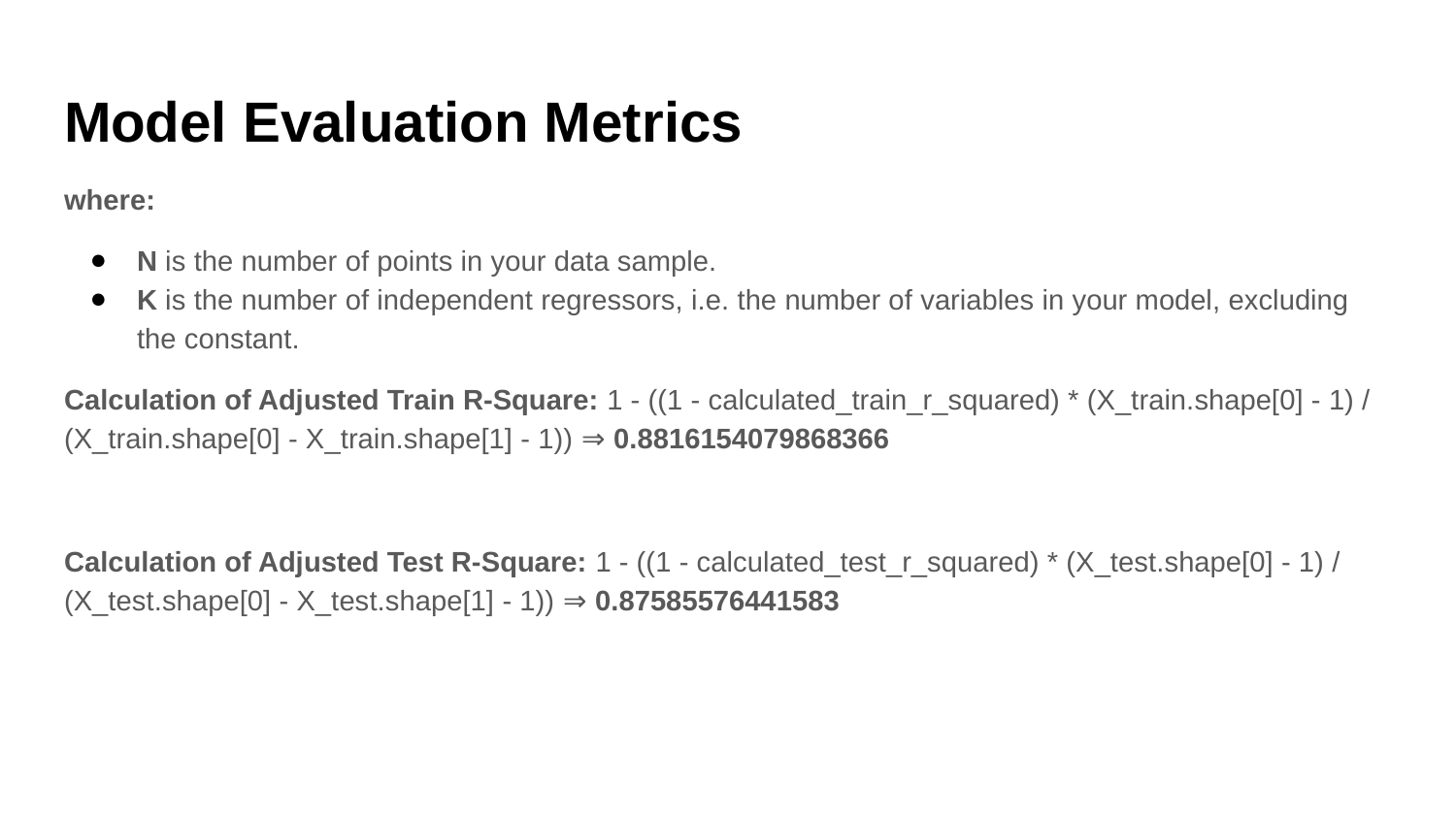

# Model Evaluation Metrics

where:
N is the number of points in your data sample.
K is the number of independent regressors, i.e. the number of variables in your model, excluding the constant.
Calculation of Adjusted Train R-Square: 1 - ((1 - calculated_train_r_squared) * (X_train.shape[0] - 1) / (X_train.shape[0] - X_train.shape[1] - 1)) ⇒ 0.8816154079868366

Calculation of Adjusted Test R-Square: 1 - ((1 - calculated_test_r_squared) * (X_test.shape[0] - 1) / (X_test.shape[0] - X_test.shape[1] - 1)) ⇒ 0.87585576441583